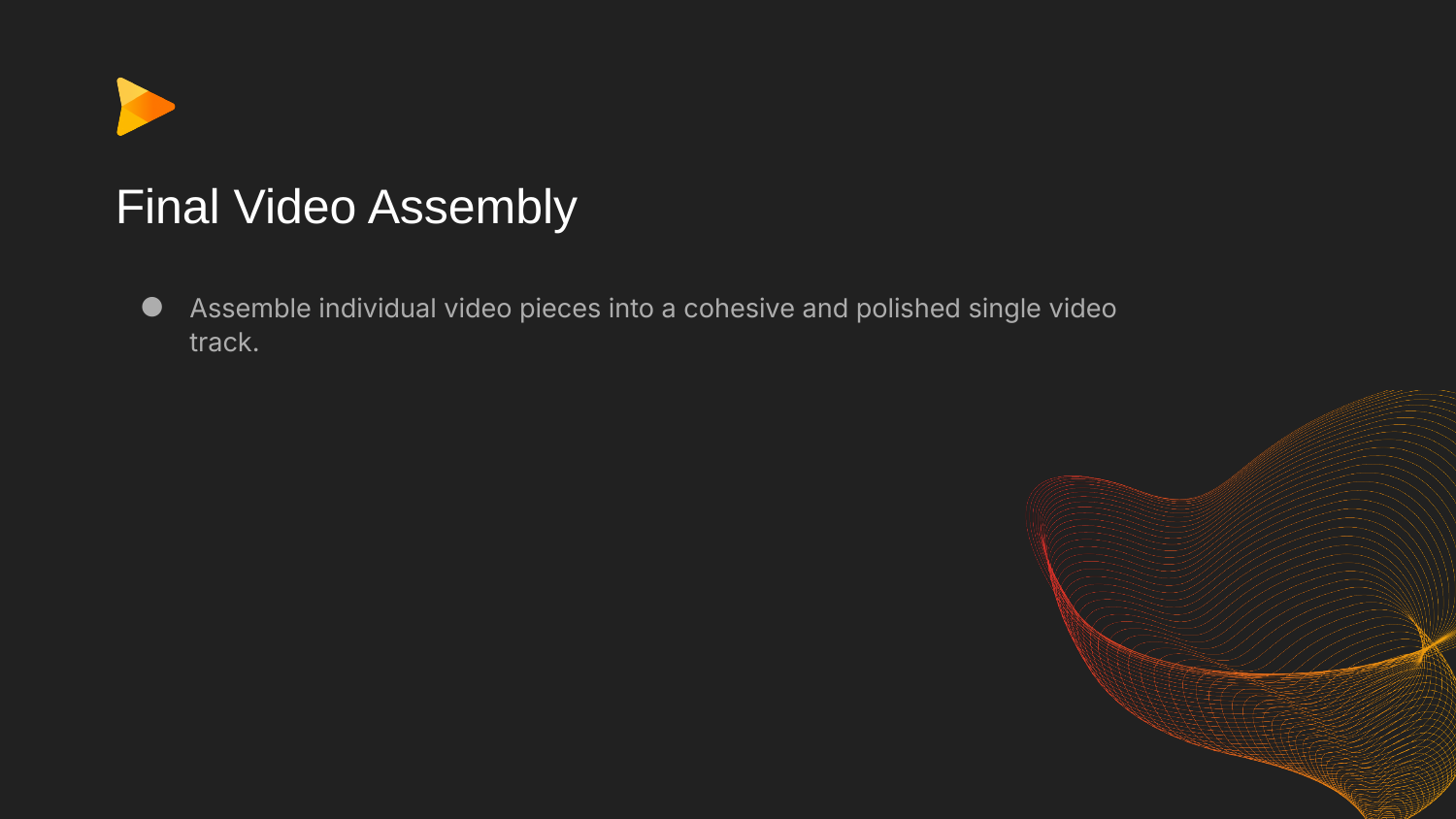

# Final Video Assembly
Assemble individual video pieces into a cohesive and polished single video track.